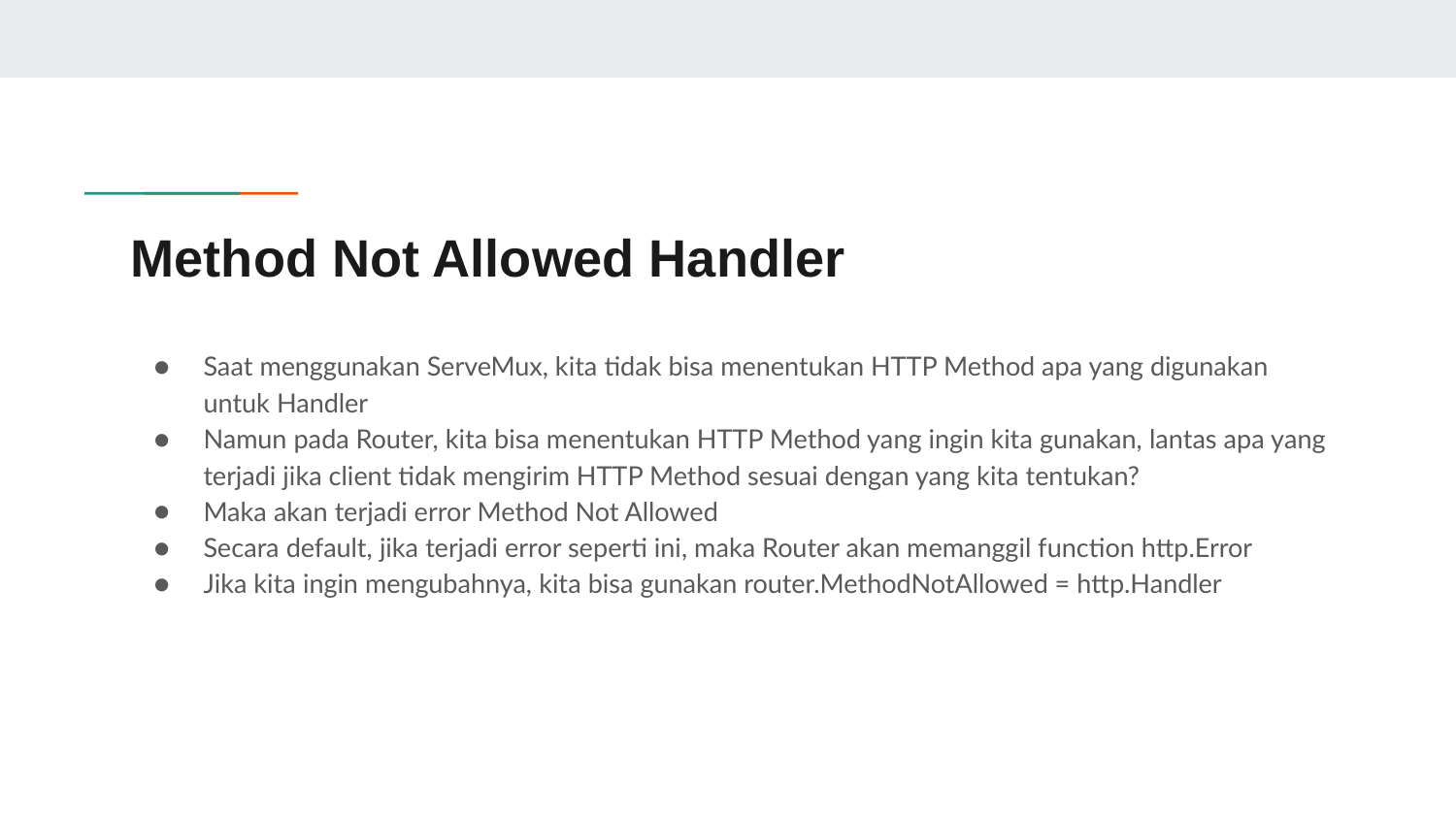

# Method Not Allowed Handler
Saat menggunakan ServeMux, kita tidak bisa menentukan HTTP Method apa yang digunakan untuk Handler
Namun pada Router, kita bisa menentukan HTTP Method yang ingin kita gunakan, lantas apa yang terjadi jika client tidak mengirim HTTP Method sesuai dengan yang kita tentukan?
Maka akan terjadi error Method Not Allowed
Secara default, jika terjadi error seperti ini, maka Router akan memanggil function http.Error
Jika kita ingin mengubahnya, kita bisa gunakan router.MethodNotAllowed = http.Handler